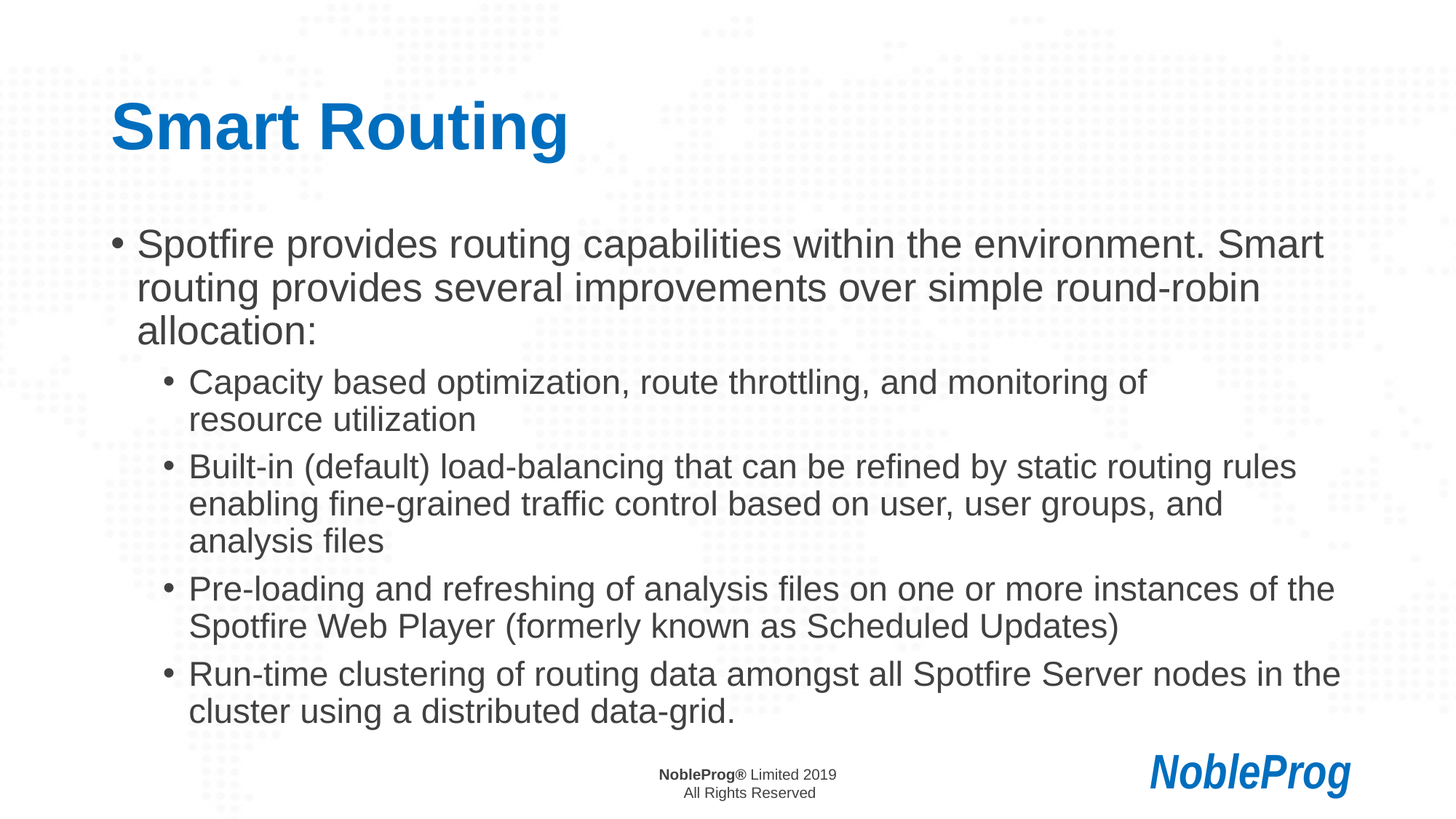

# Smart Routing
Spotfire provides routing capabilities within the environment. Smart routing provides several improvements over simple round-robin allocation:
Capacity based optimization, route throttling, and monitoring of resource utilization
Built-in (default) load-balancing that can be refined by static routing rules enabling fine-grained traffic control based on user, user groups, and analysis files
Pre-loading and refreshing of analysis files on one or more instances of the Spotfire Web Player (formerly known as Scheduled Updates)
Run-time clustering of routing data amongst all Spotfire Server nodes in the cluster using a distributed data-grid.